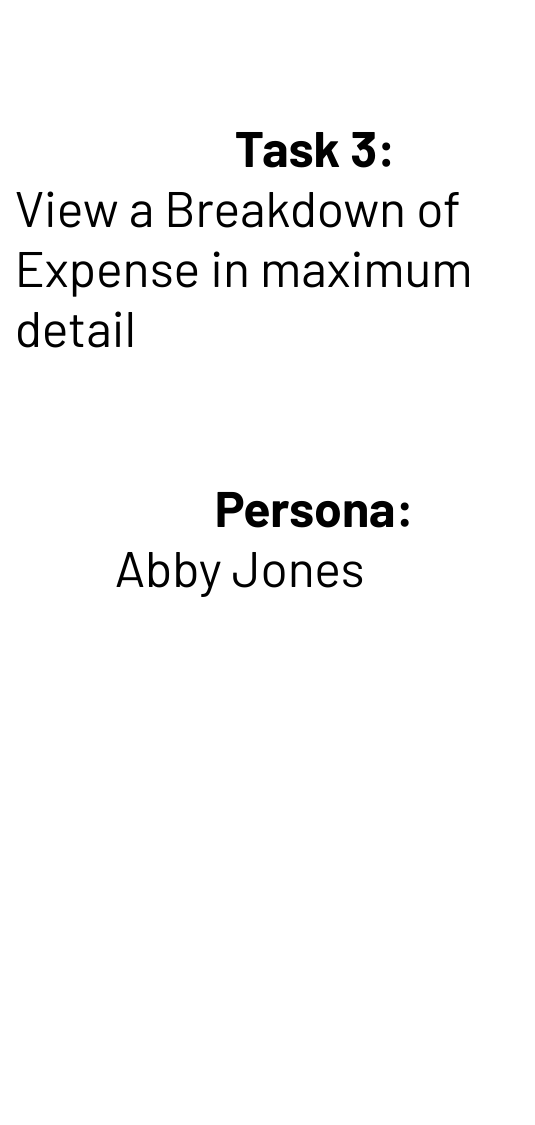

Task 3:
View a Breakdown of Expense in maximum detail

	     Persona:
          Abby Jones